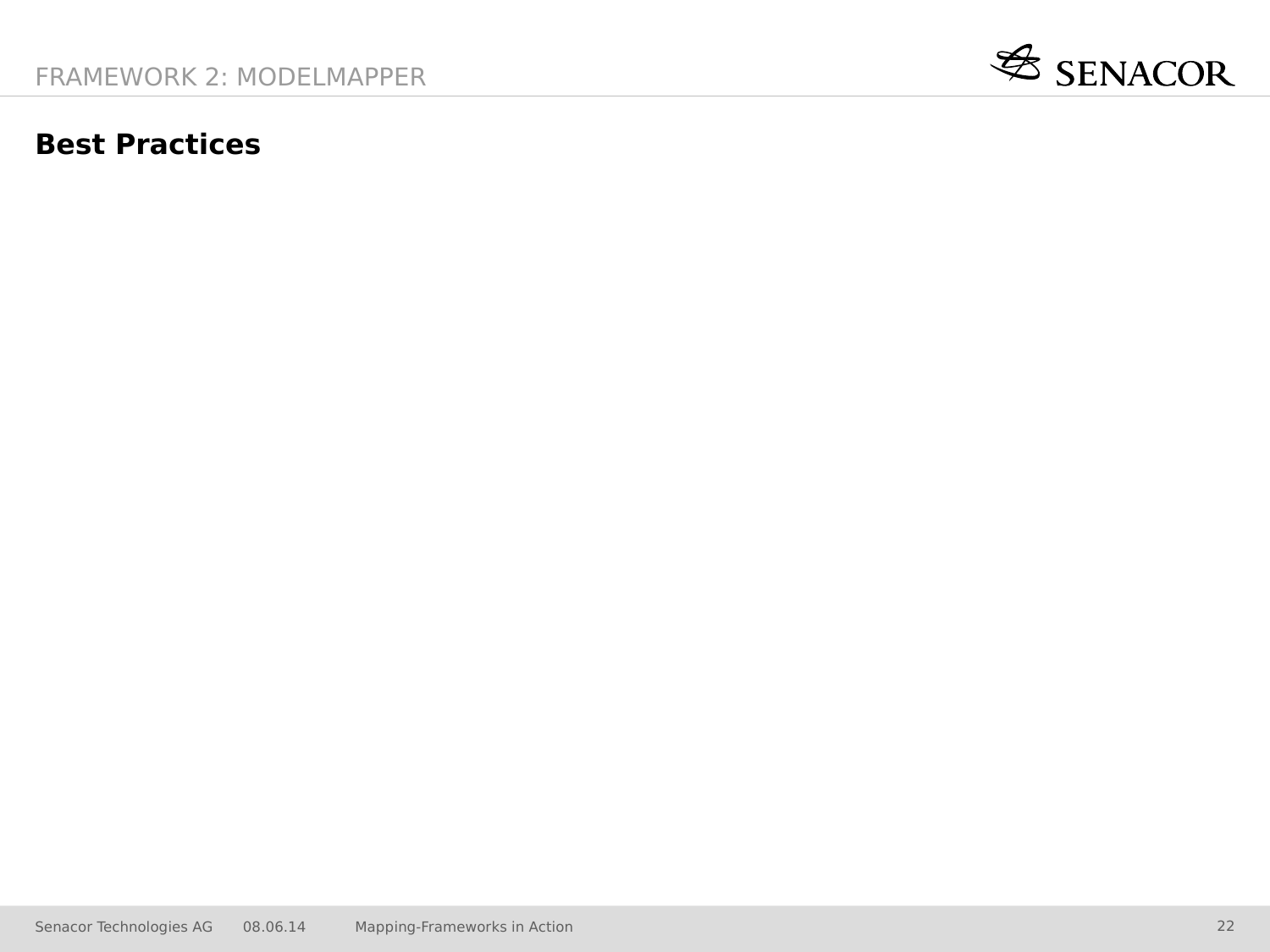

Framework 2: ModelMapper
# Best Practices

08.06.14
Mapping-Frameworks in Action
22